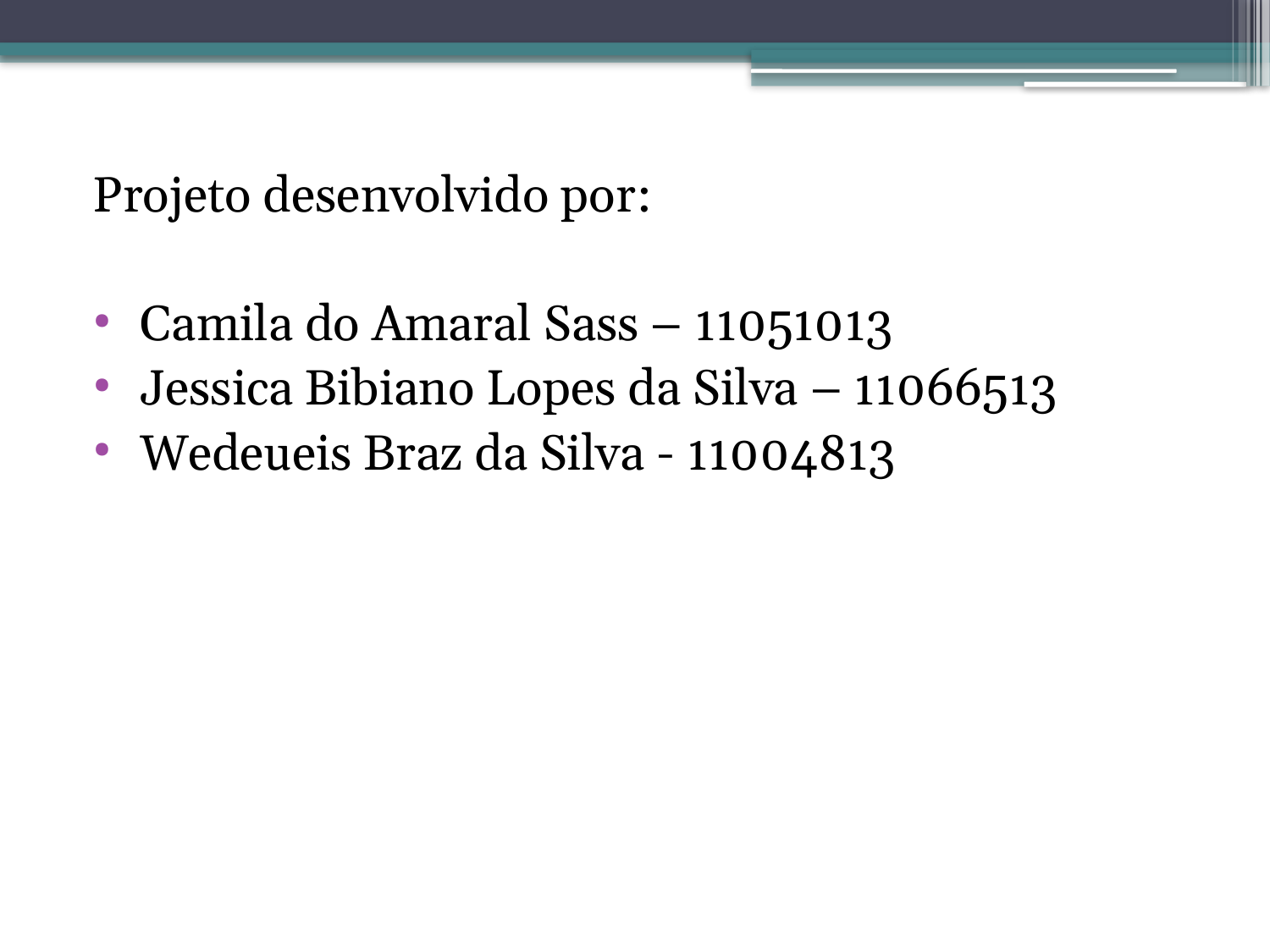

Projeto desenvolvido por:

 Camila do Amaral Sass – 11051013
 Jessica Bibiano Lopes da Silva – 11066513
 Wedeueis Braz da Silva - 11004813